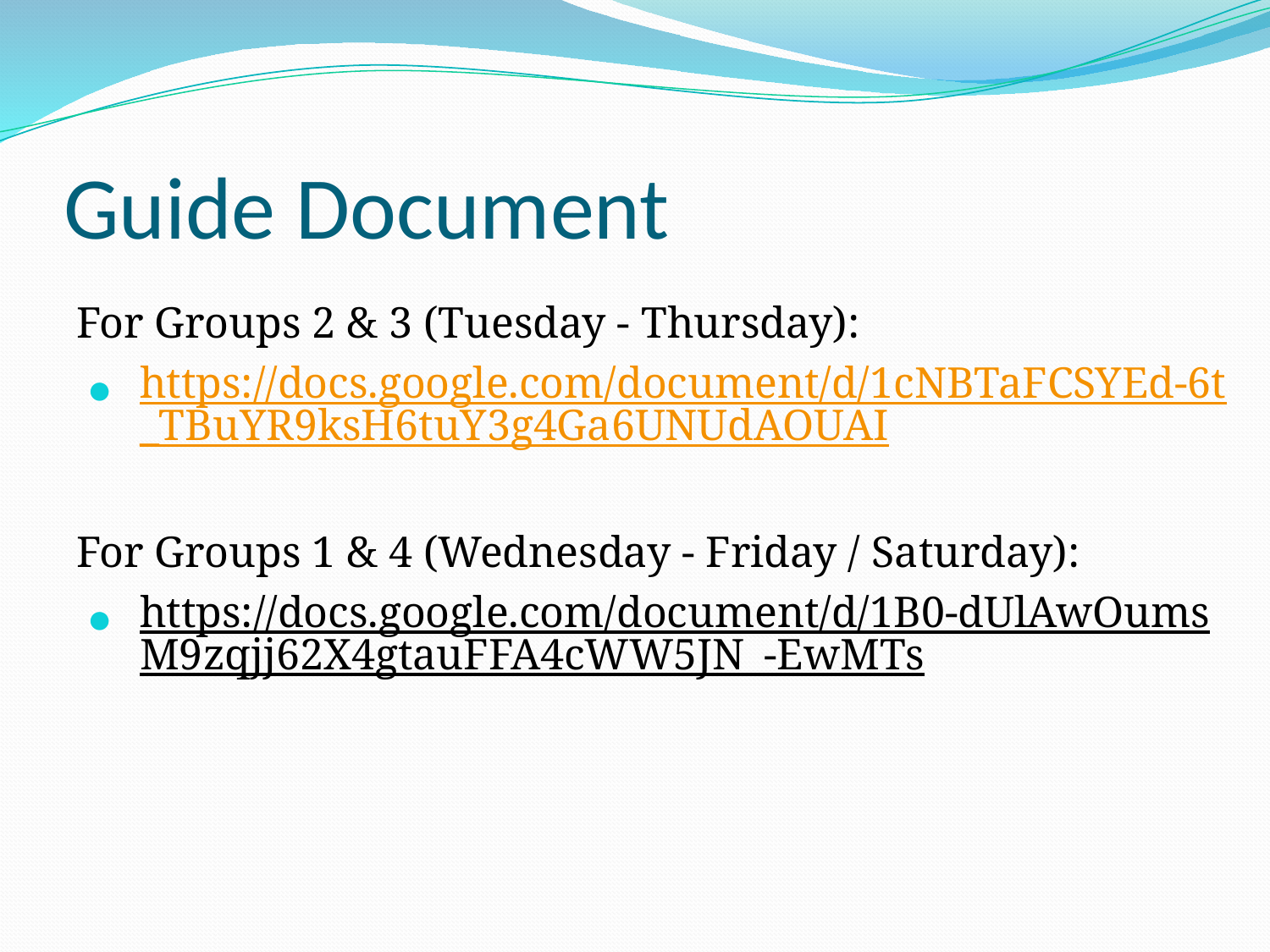

# Guide Document
For Groups 2 & 3 (Tuesday - Thursday):
https://docs.google.com/document/d/1cNBTaFCSYEd-6t_TBuYR9ksH6tuY3g4Ga6UNUdAOUAI

For Groups 1 & 4 (Wednesday - Friday / Saturday):
https://docs.google.com/document/d/1B0-dUlAwOumsM9zqjj62X4gtauFFA4cWW5JN_-EwMTs